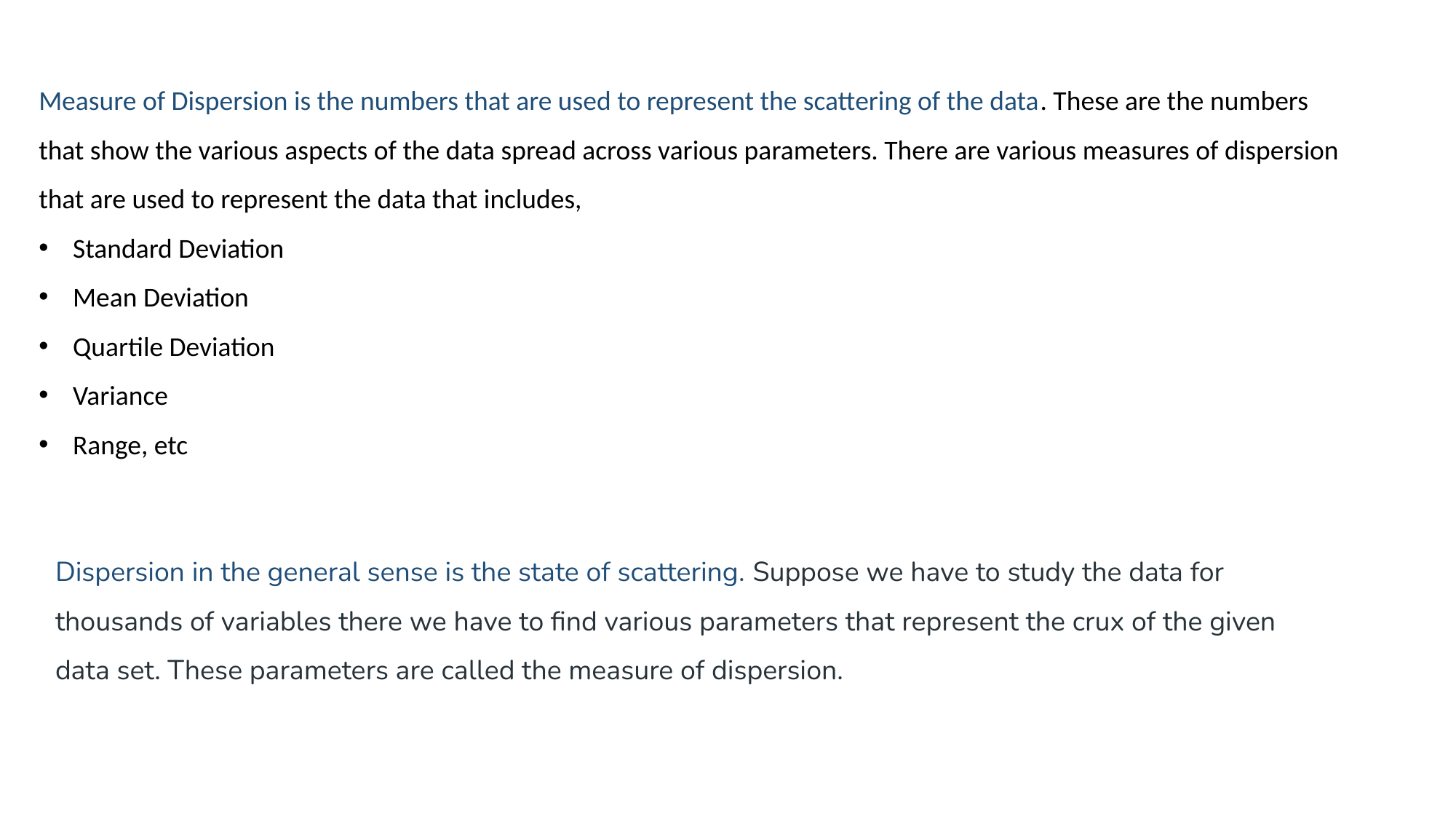

Measure of Dispersion is the numbers that are used to represent the scattering of the data. These are the numbers that show the various aspects of the data spread across various parameters. There are various measures of dispersion that are used to represent the data that includes,
Standard Deviation
Mean Deviation
Quartile Deviation
Variance
Range, etc
Dispersion in the general sense is the state of scattering. Suppose we have to study the data for thousands of variables there we have to find various parameters that represent the crux of the given data set. These parameters are called the measure of dispersion.